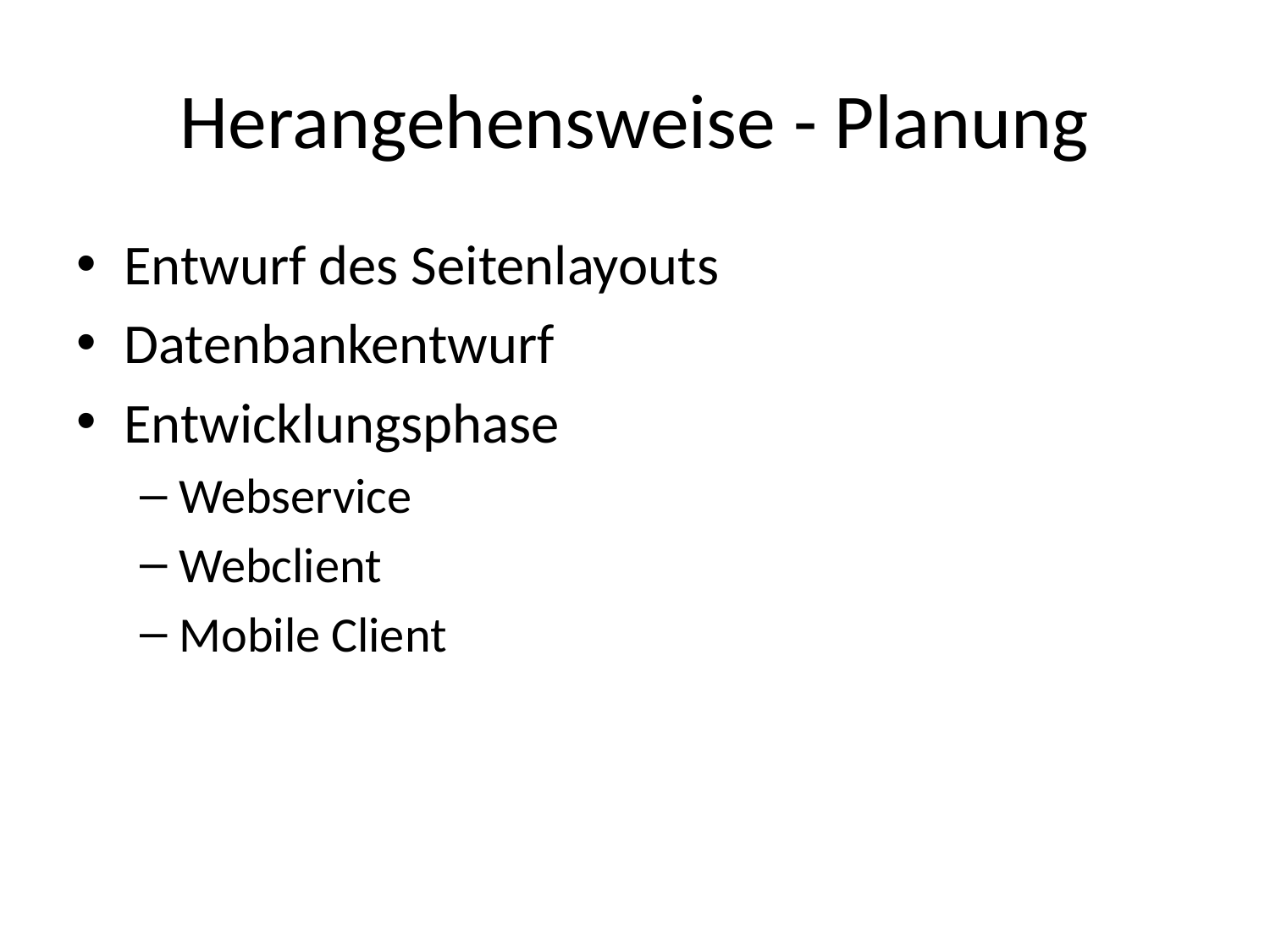

# Herangehensweise - Planung
Entwurf des Seitenlayouts
Datenbankentwurf
Entwicklungsphase
Webservice
Webclient
Mobile Client